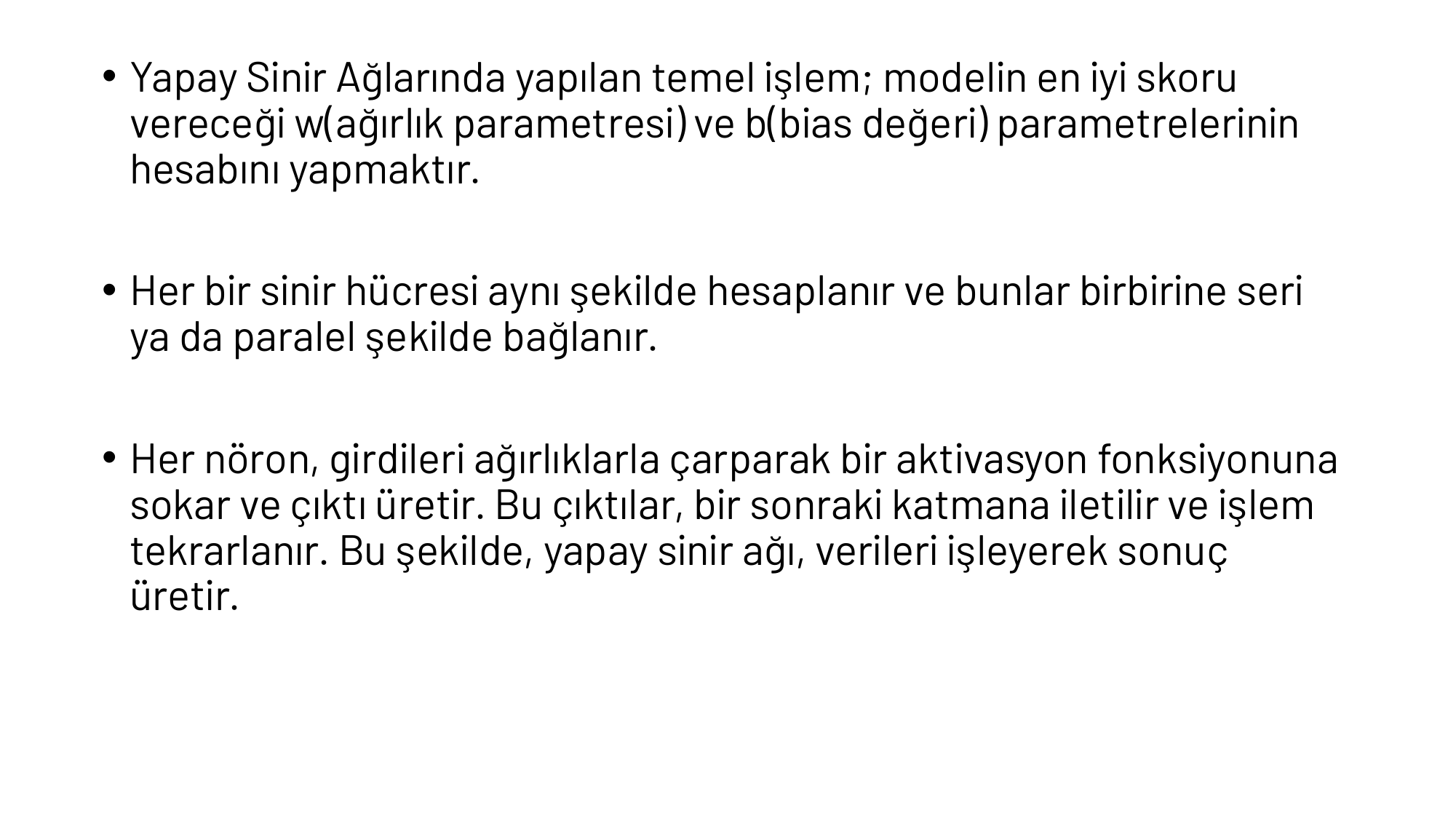

Yapay Sinir Ağlarında yapılan temel işlem; modelin en iyi skoru vereceği w(ağırlık parametresi) ve b(bias değeri) parametrelerinin hesabını yapmaktır.

Her bir sinir hücresi aynı şekilde hesaplanır ve bunlar birbirine seri ya da paralel şekilde bağlanır.

Her nöron, girdileri ağırlıklarla çarparak bir aktivasyon fonksiyonuna sokar ve çıktı üretir. Bu çıktılar, bir sonraki katmana iletilir ve işlem tekrarlanır. Bu şekilde, yapay sinir ağı, verileri işleyerek sonuç üretir.